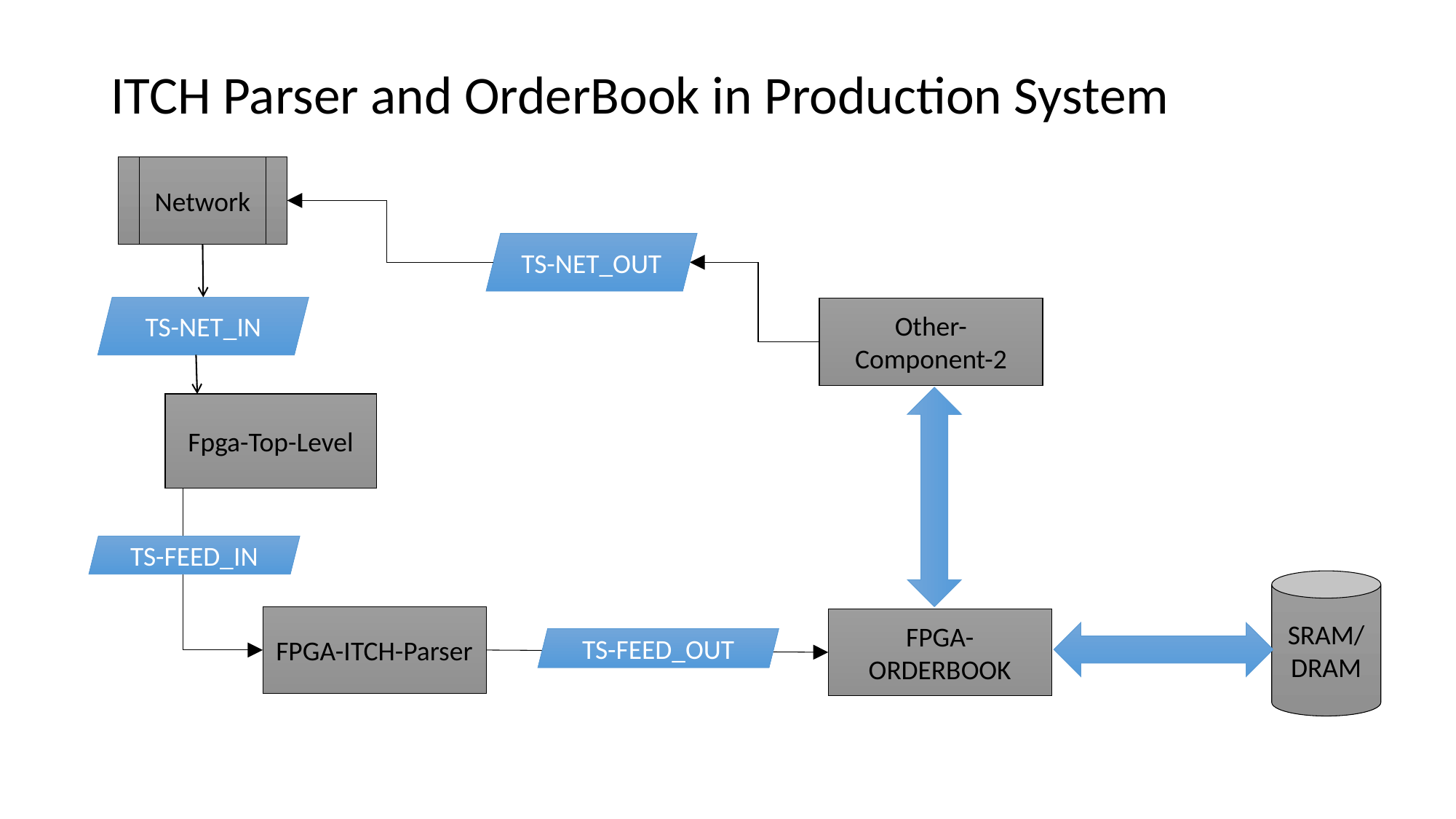

ITCH Parser and OrderBook in Production System
Network
TS-NET_OUT
TS-NET_IN
Other-Component-2
Fpga-Top-Level

TS-FEED_IN
SRAM/
DRAM
FPGA-ITCH-Parser
FPGA-ORDERBOOK

TS-FEED_OUT